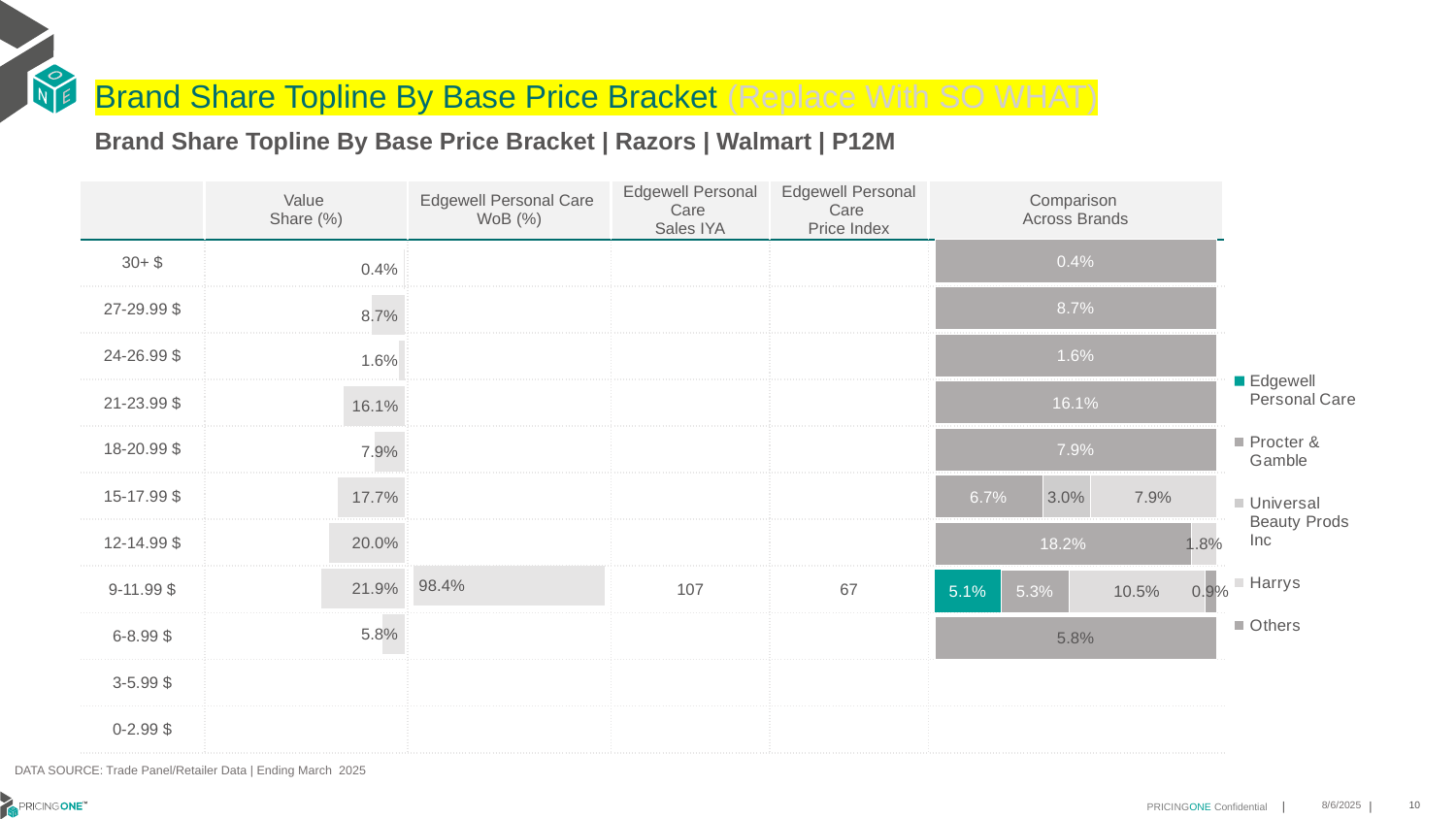

# Brand Share Topline By Base Price Bracket (Replace With SO WHAT)
Brand Share Topline By Base Price Bracket | Razors | Walmart | P12M
|  | Value Share (%) | Edgewell Personal Care WoB (%) | Edgewell Personal Care Sales IYA | Edgewell Personal Care Price Index | Comparison Across Brands |
| --- | --- | --- | --- | --- | --- |
| 30+ $ |  |  |  |  |  |
| 27-29.99 $ |  |  |  |  |  |
| 24-26.99 $ |  |  |  |  |  |
| 21-23.99 $ |  |  |  |  |  |
| 18-20.99 $ |  |  |  |  |  |
| 15-17.99 $ |  |  |  |  |  |
| 12-14.99 $ |  |  |  |  |  |
| 9-11.99 $ |  |  | 107 | 67 |  |
| 6-8.99 $ |  |  |  |  |  |
| 3-5.99 $ |  |  |  |  |  |
| 0-2.99 $ |  |  |  |  |  |

### Chart

| Category | Edgewell Personal Care | Procter & Gamble | Universal Beauty Prods Inc | Harrys | Others |
|---|---|---|---|---|---|
| 30+ $ | None | 0.0038078629530597322 | None | None | None |
| 27-29.99 $ | None | 0.08711526173735662 | None | None | None |
| 24-26.99 $ | None | 0.015522122894181553 | None | None | None |
| 21-23.99 $ | None | 0.1611711953907531 | None | None | None |
| 18-20.99 $ | None | 0.07864914732908793 | None | None | None |
| 15-17.99 $ | None | 0.06732706756082377 | 0.02977841688486154 | 0.07922964449248489 | None |
| 12-14.99 $ | None | 0.18184530443405011 | None | 0.017645291110300478 | None |
| 9-11.99 $ | 0.051410956374460165 | 0.052948412047824335 | None | 0.10531798058912126 | 0.009416794473747688 |
| 6-8.99 $ | None | None | None | None | 0.0577326049198945 |
| 3-5.99 $ | None | None | None | None | None |
| 0-2.99 $ | None | None | None | None | None |

### Chart

| Category | Value Share |
|---|---|
|  | 0.0038078629530597322 |

### Chart

| Category | Brand WoB % |
|---|---|
|  | None |
DATA SOURCE: Trade Panel/Retailer Data | Ending March  2025

8/6/2025
10